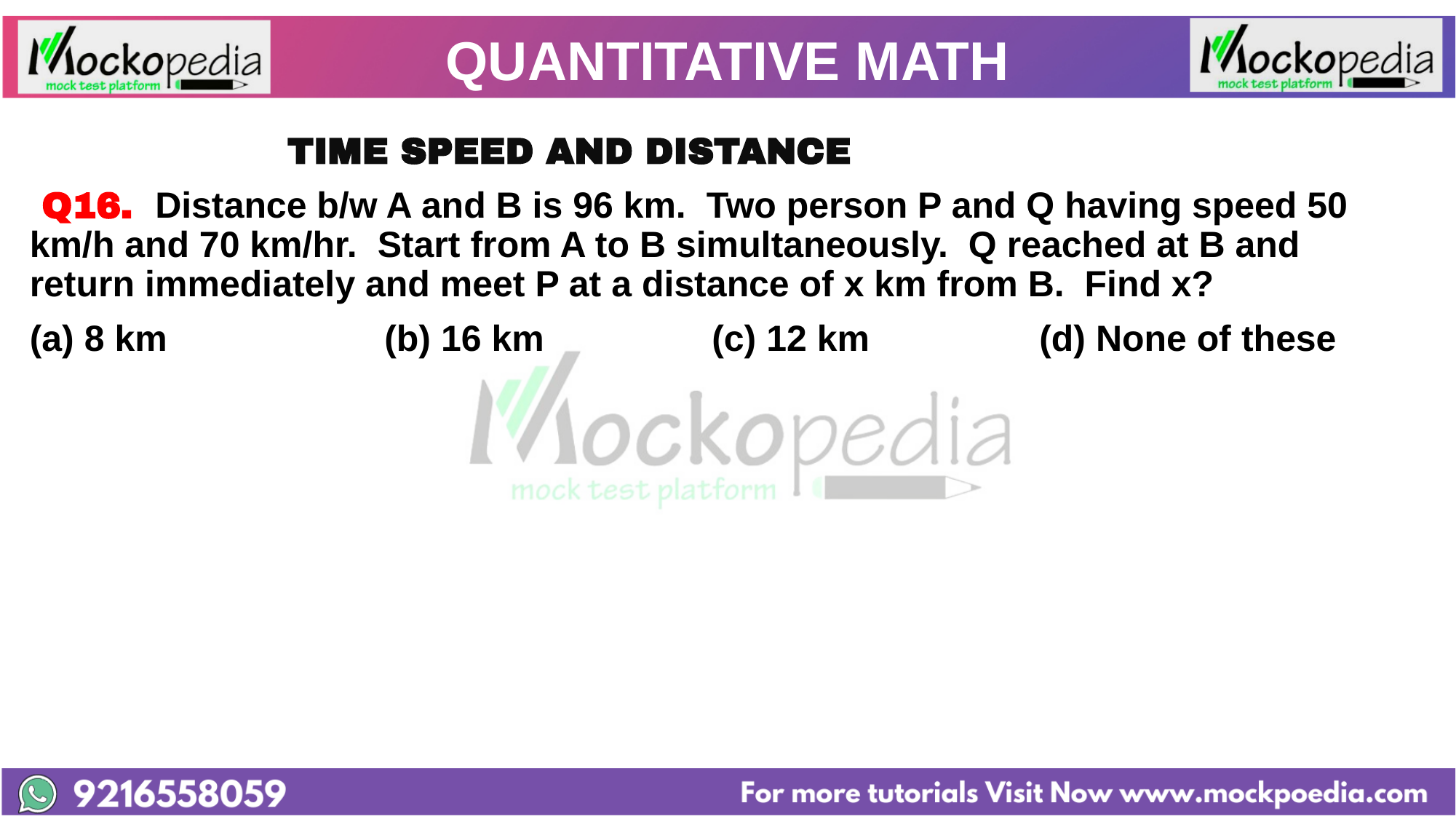

# QUANTITATIVE MATH
			 TIME SPEED AND DISTANCE
 Q16.  Distance b/w A and B is 96 km.  Two person P and Q having speed 50 km/h and 70 km/hr.  Start from A to B simultaneously.  Q reached at B and return immediately and meet P at a distance of x km from B.  Find x?
(a) 8 km		(b) 16 km      	(c) 12 km		(d) None of these